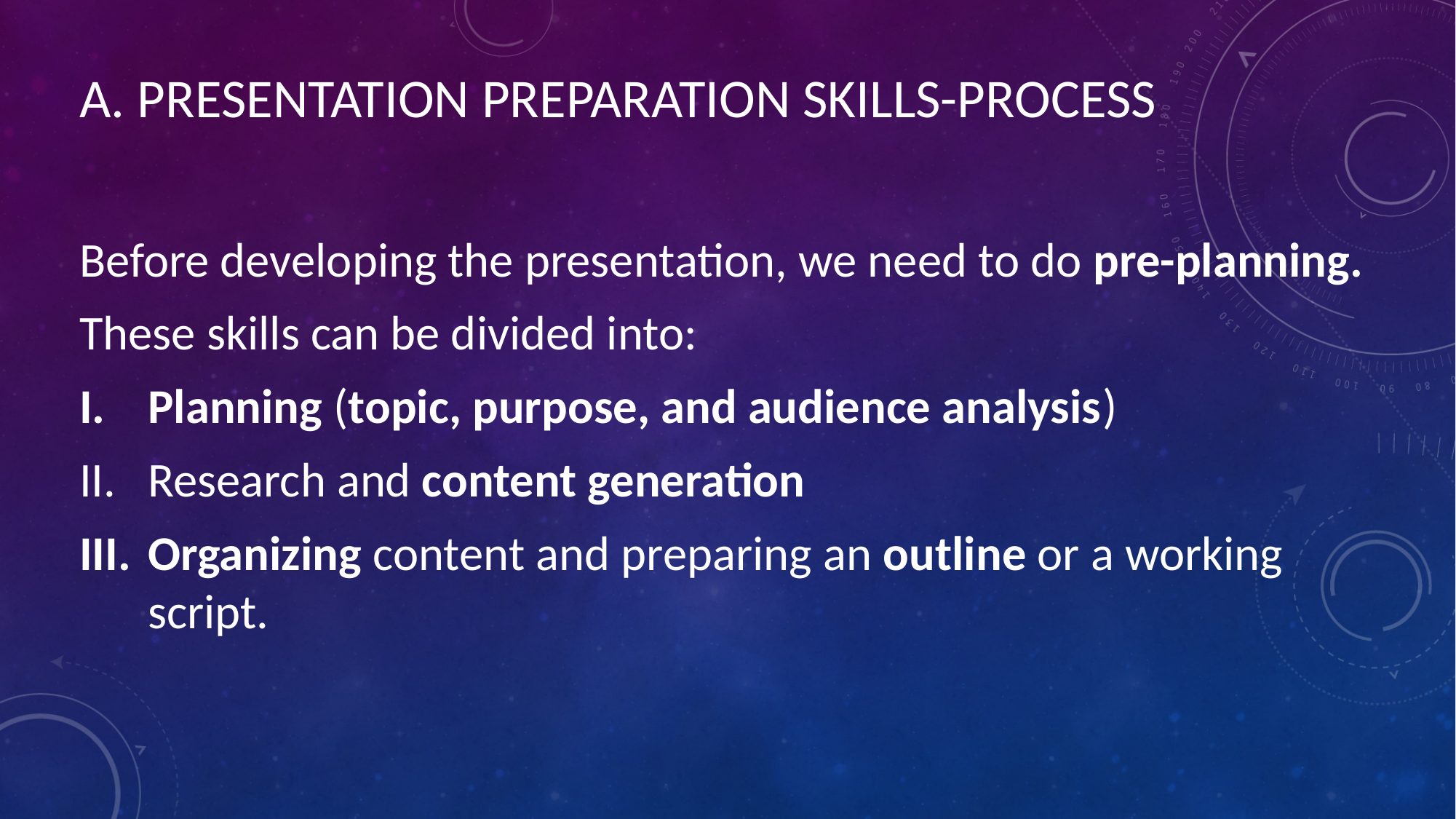

# A. Presentation preparation skills-process
Before developing the presentation, we need to do pre-planning.
These skills can be divided into:
Planning (topic, purpose, and audience analysis)
Research and content generation
Organizing content and preparing an outline or a working script.